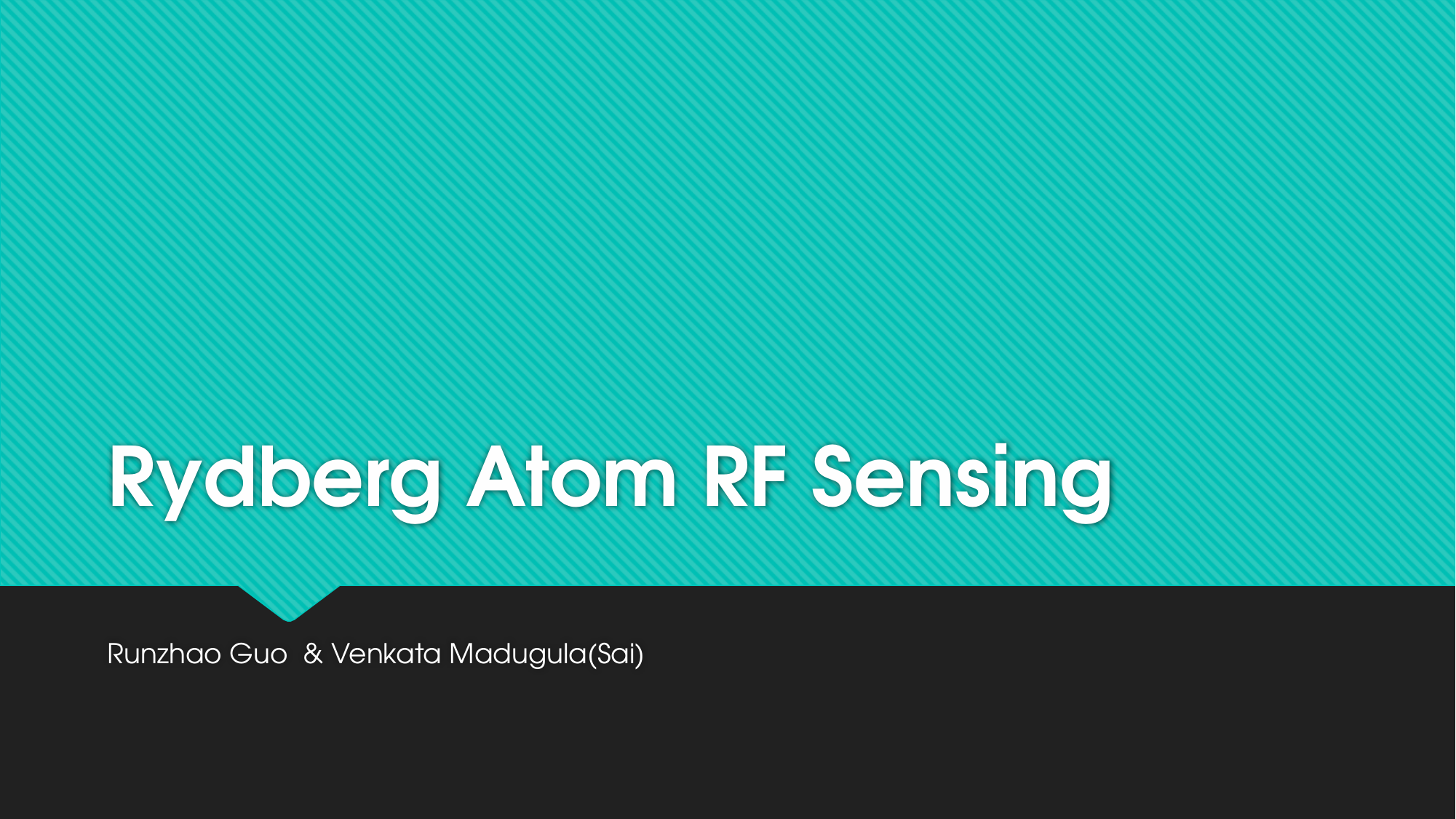

# Rydberg Atom RF Sensing
Runzhao Guo  & Venkata Madugula(Sai)